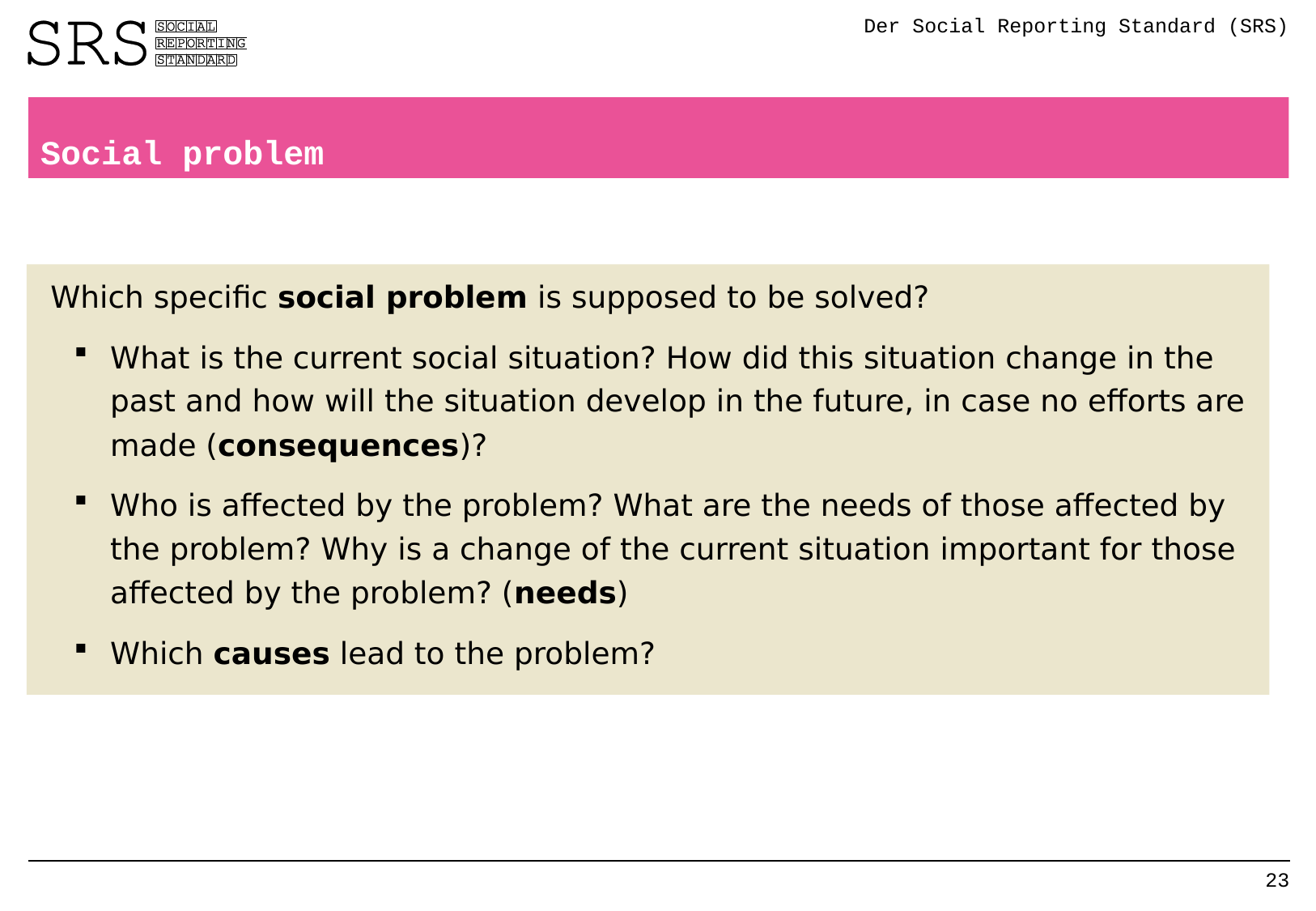

Der Social Reporting Standard (SRS)
Social problem
Which specific social problem is supposed to be solved?
What is the current social situation? How did this situation change in the past and how will the situation develop in the future, in case no efforts are made (consequences)?
Who is affected by the problem? What are the needs of those affected by the problem? Why is a change of the current situation important for those affected by the problem? (needs)
Which causes lead to the problem?
23